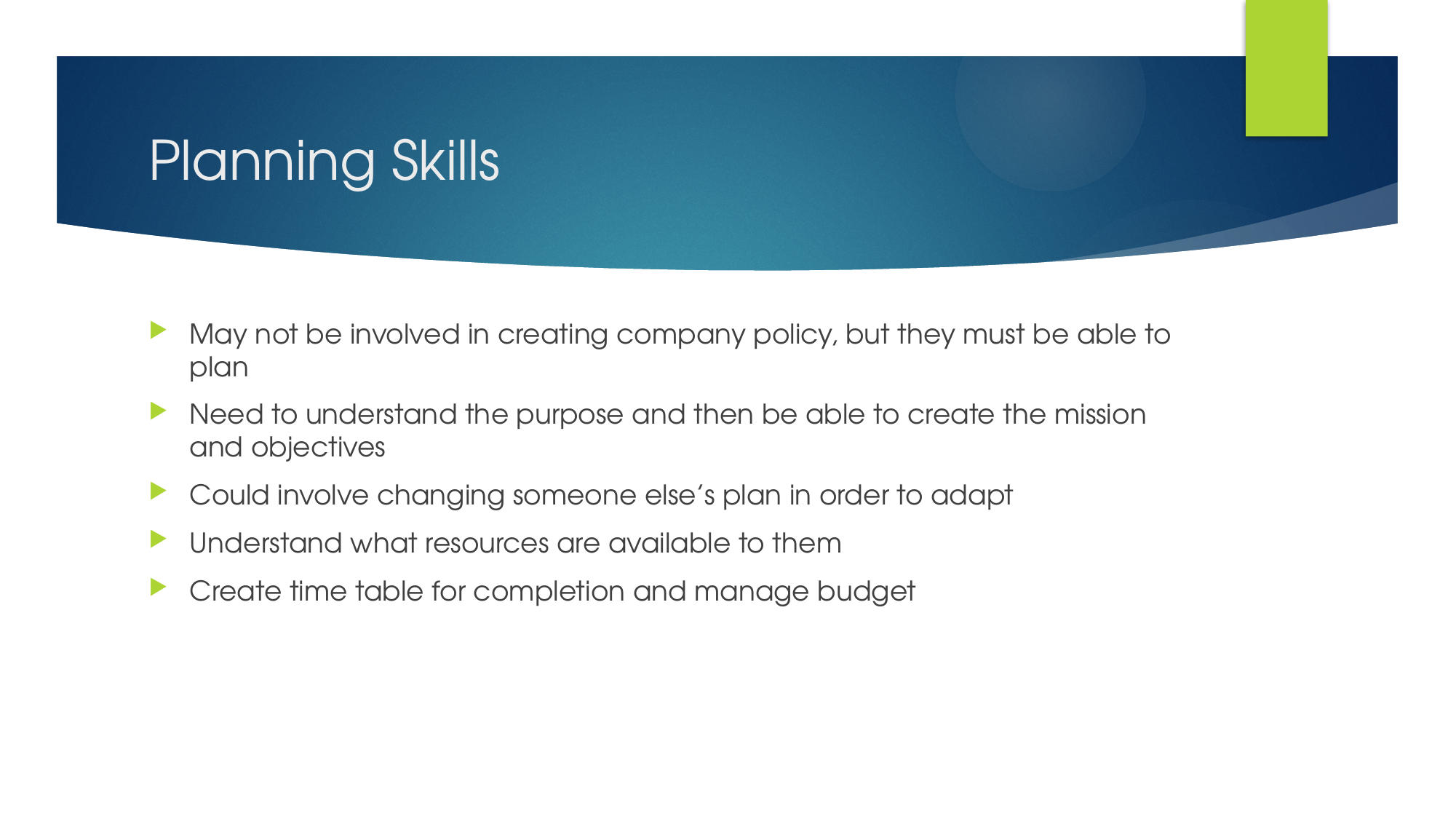

# Planning Skills
May not be involved in creating company policy, but they must be able to plan
Need to understand the purpose and then be able to create the mission and objectives
Could involve changing someone else’s plan in order to adapt
Understand what resources are available to them
Create time table for completion and manage budget